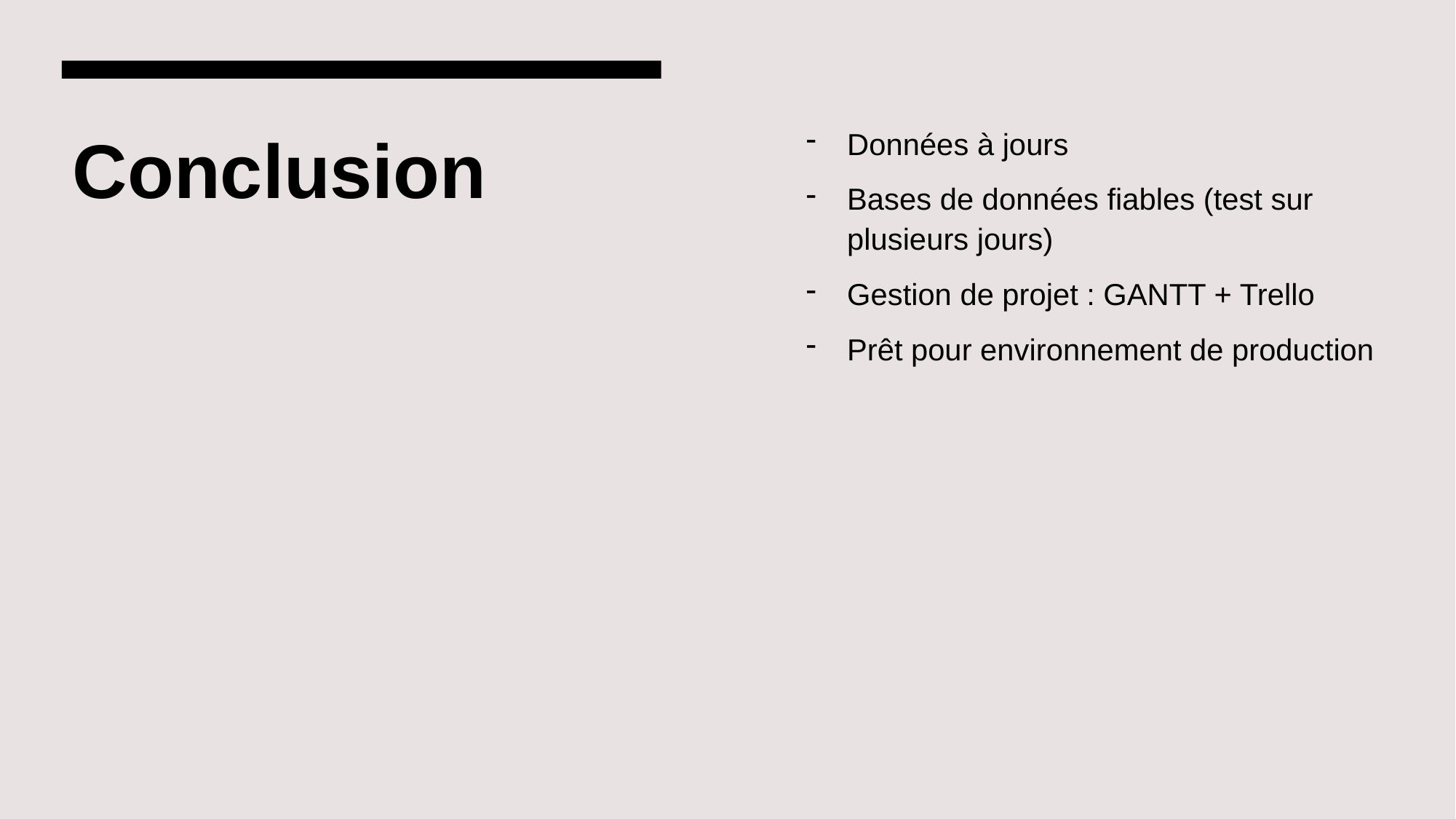

Données à jours
Bases de données fiables (test sur plusieurs jours)
Gestion de projet : GANTT + Trello
Prêt pour environnement de production
# Conclusion